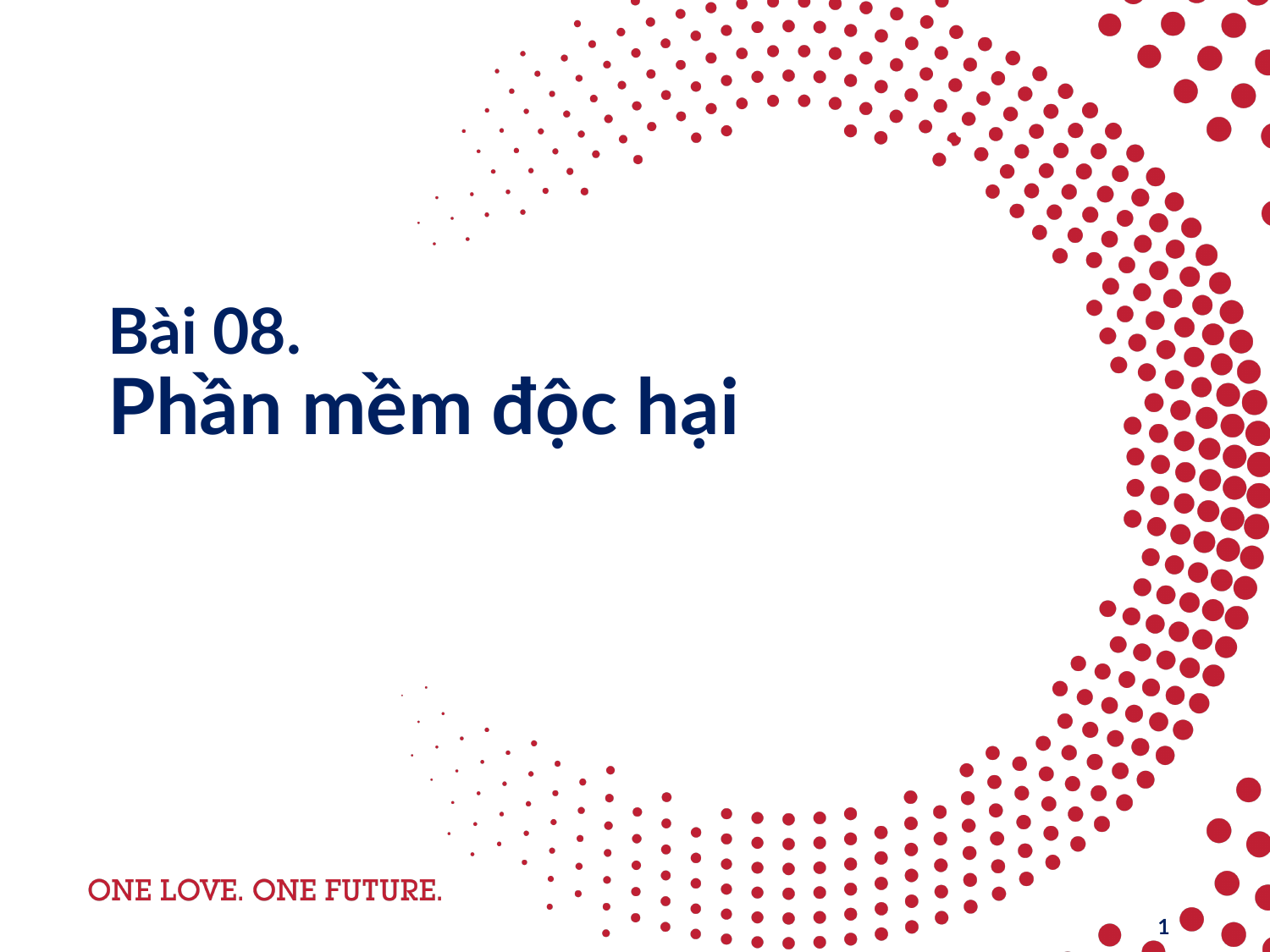

# Bài 08. Phần mềm độc hại

1